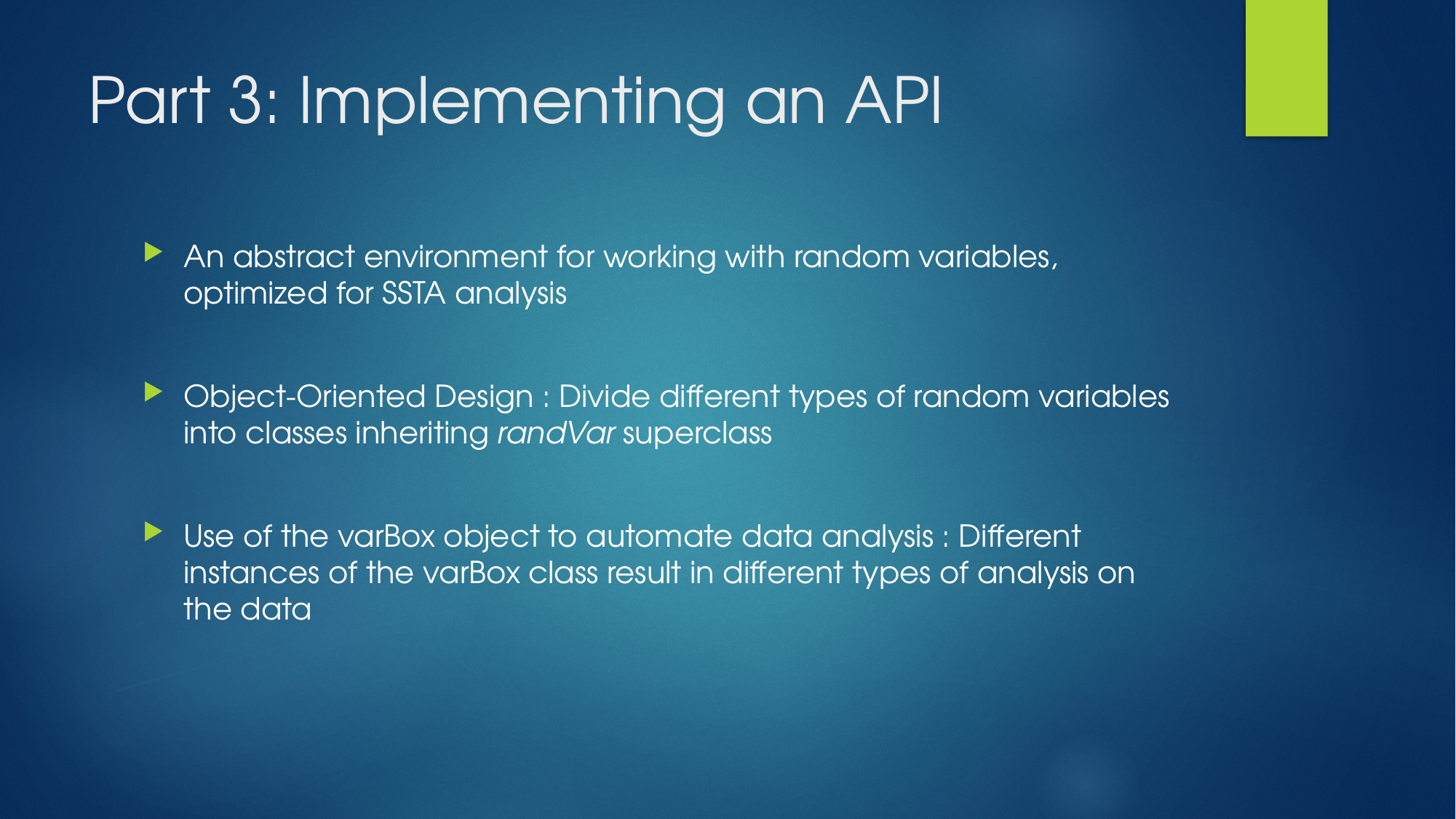

# Part 3: Implementing an API
An abstract environment for working with random variables, optimized for SSTA analysis

Object-Oriented Design : Divide different types of random variables into classes inheriting randVar superclass

Use of the varBox object to automate data analysis : Different instances of the varBox class result in different types of analysis on the data